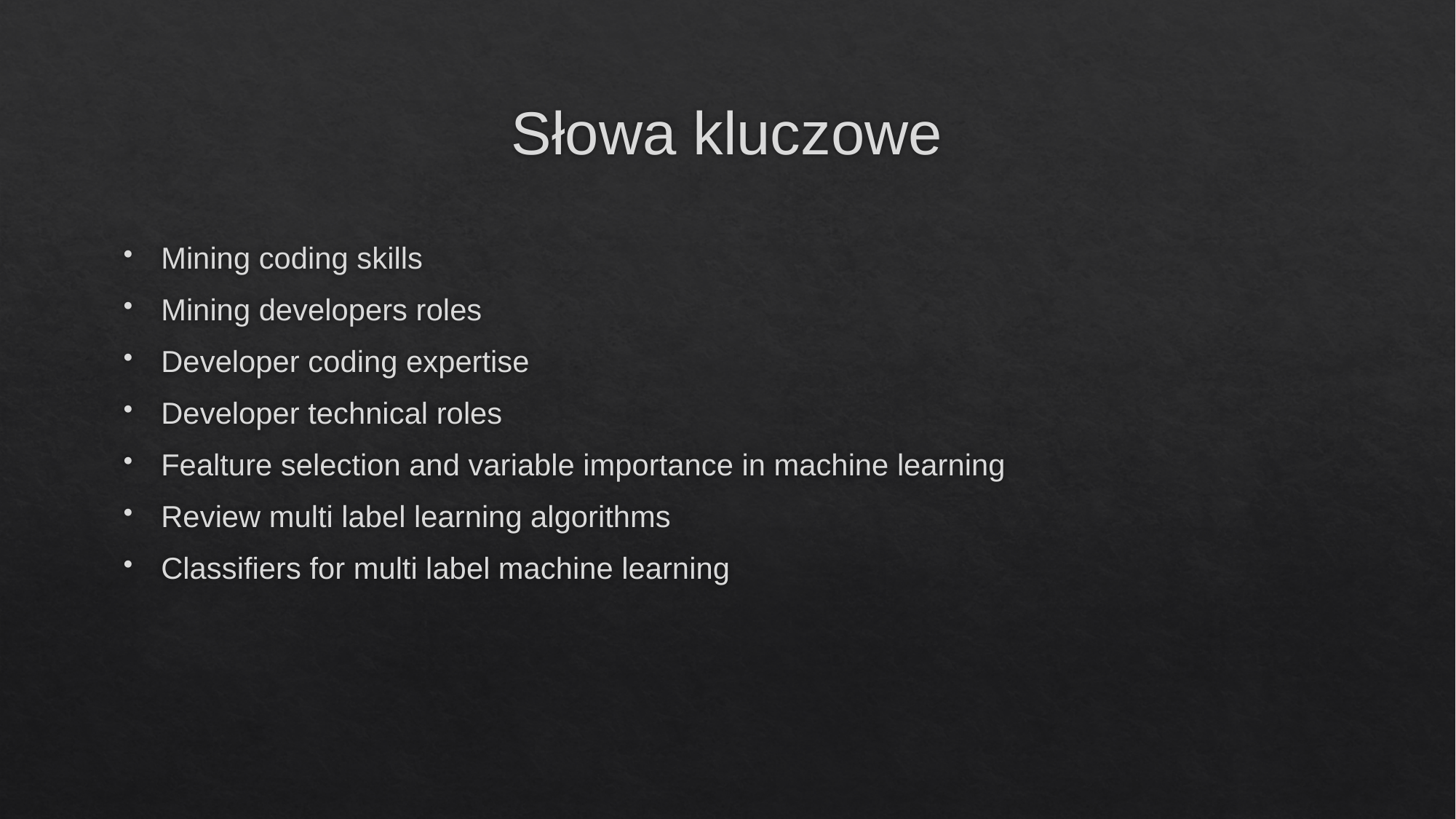

# Słowa kluczowe
Mining coding skills
Mining developers roles
Developer coding expertise
Developer technical roles
Fealture selection and variable importance in machine learning
Review multi label learning algorithms
Classifiers for multi label machine learning